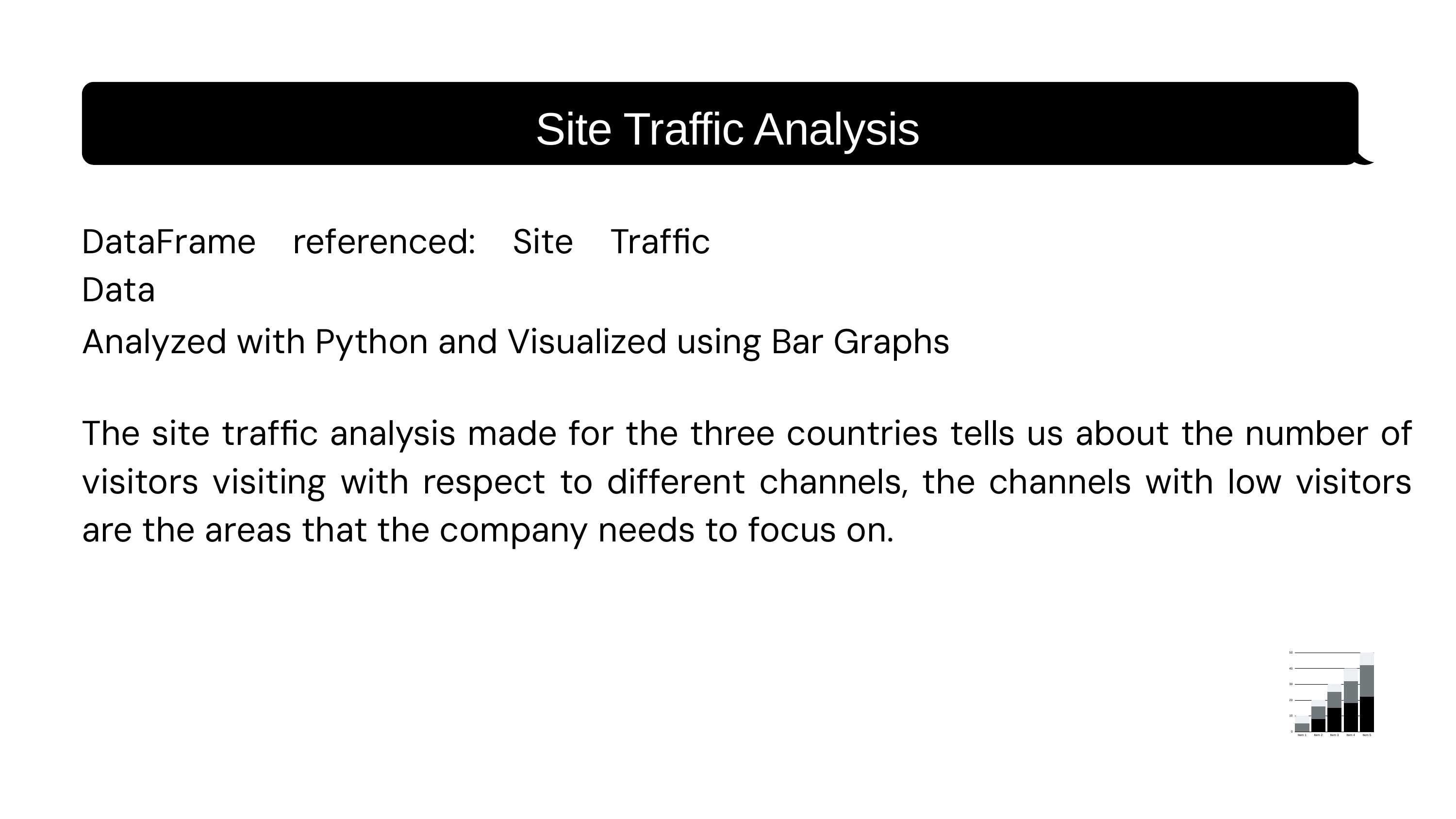

Site Traffic Analysis
DataFrame referenced: Site Traffic Data
Analyzed with Python and Visualized using Bar Graphs
The site traffic analysis made for the three countries tells us about the number of visitors visiting with respect to different channels, the channels with low visitors are the areas that the company needs to focus on.
50

40
30
20
10
0
Item 1
Item 2
Item 3
Item 4
Item 5